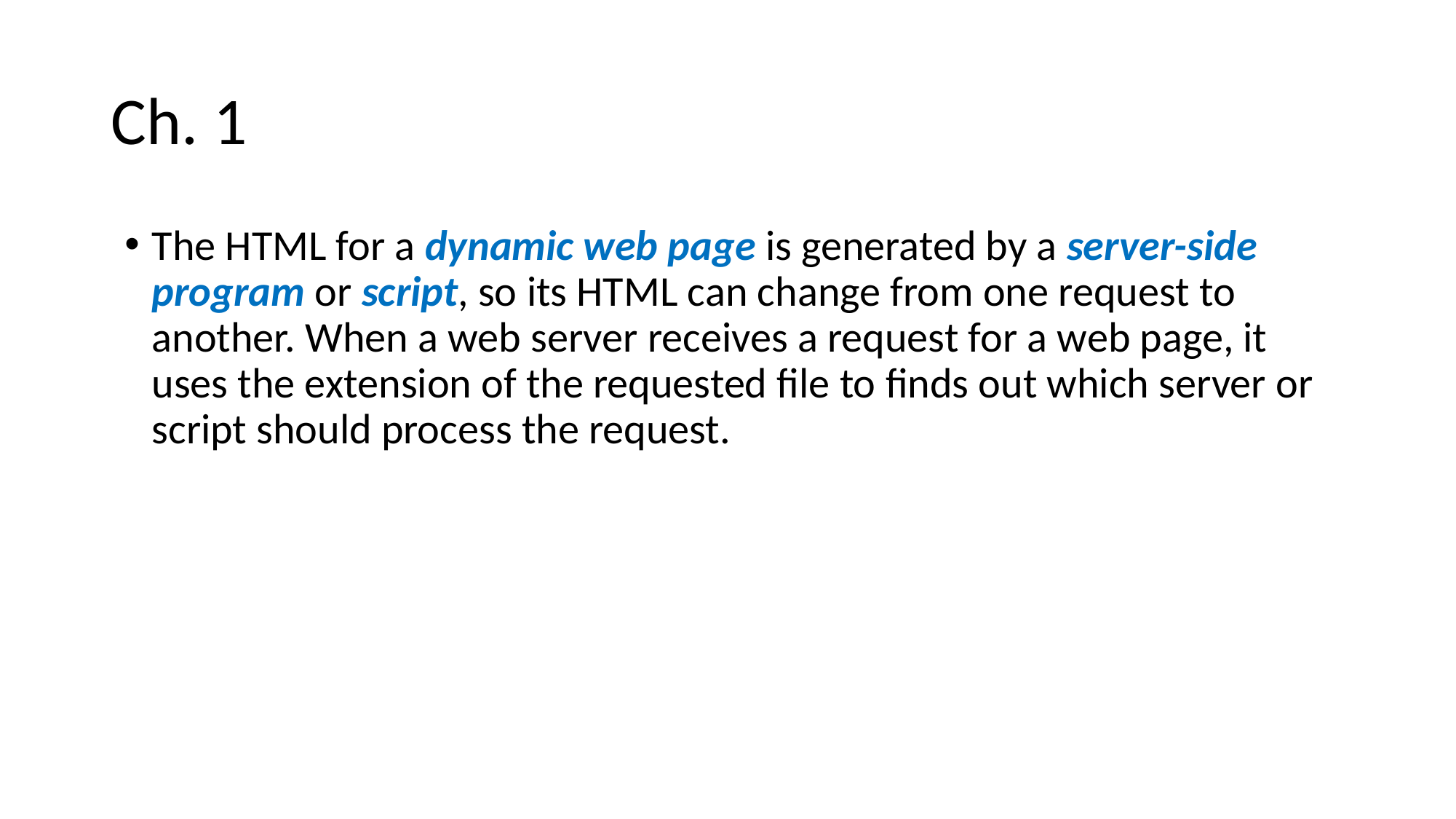

# Ch. 1
The HTML for a dynamic web page is generated by a server-side program or script, so its HTML can change from one request to another. When a web server receives a request for a web page, it uses the extension of the requested file to finds out which server or script should process the request.